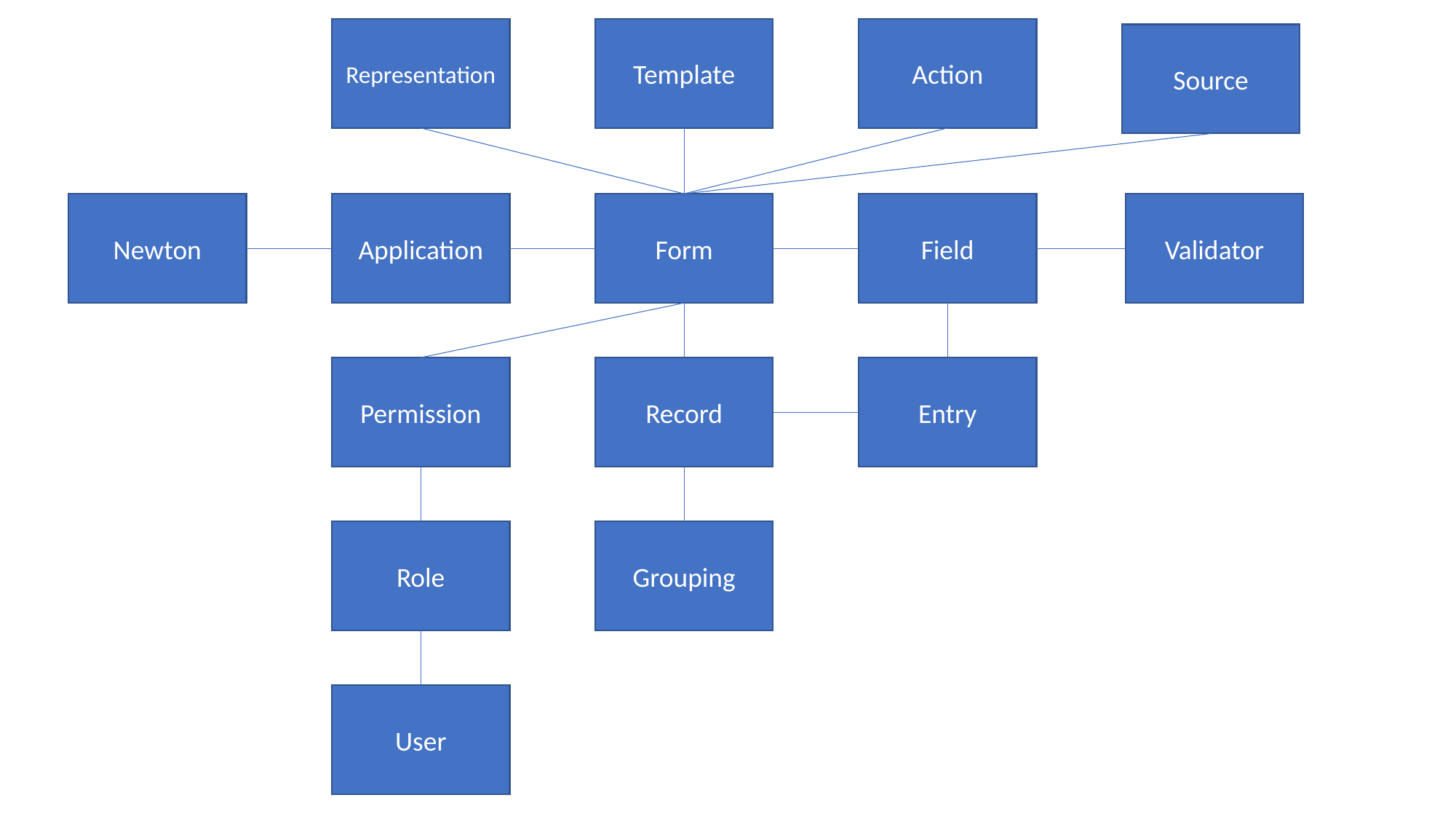

Representation
Template
Action
Source
Newton
Application
Form
Field
Validator
Permission
Record
Entry
Role
Grouping
User